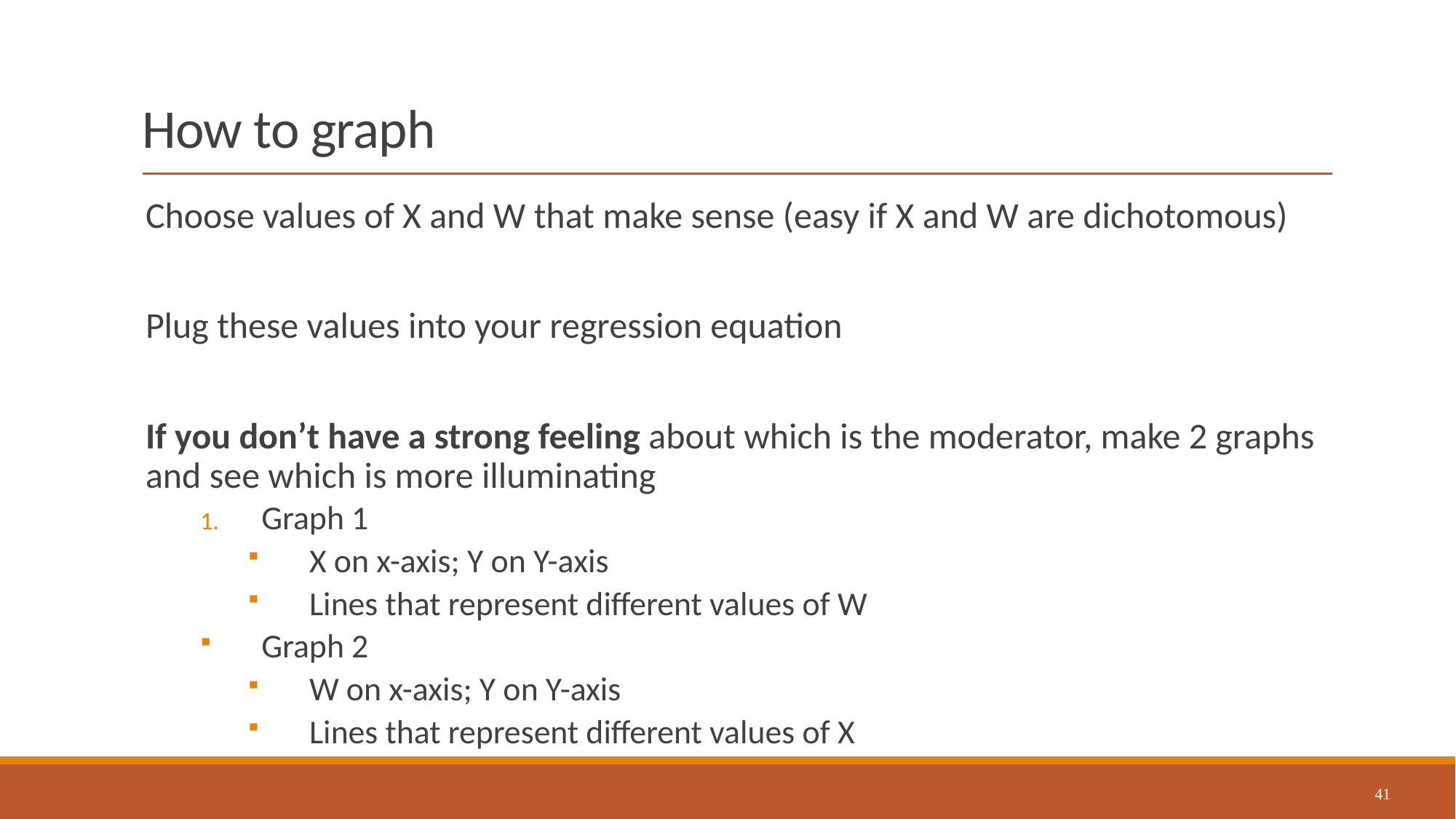

# How to graph
Choose values of X and W that make sense (easy if X and W are dichotomous)

Plug these values into your regression equation

If you don’t have a strong feeling about which is the moderator, make 2 graphs and see which is more illuminating
Graph 1
X on x-axis; Y on Y-axis
Lines that represent different values of W
Graph 2
W on x-axis; Y on Y-axis
Lines that represent different values of X

41